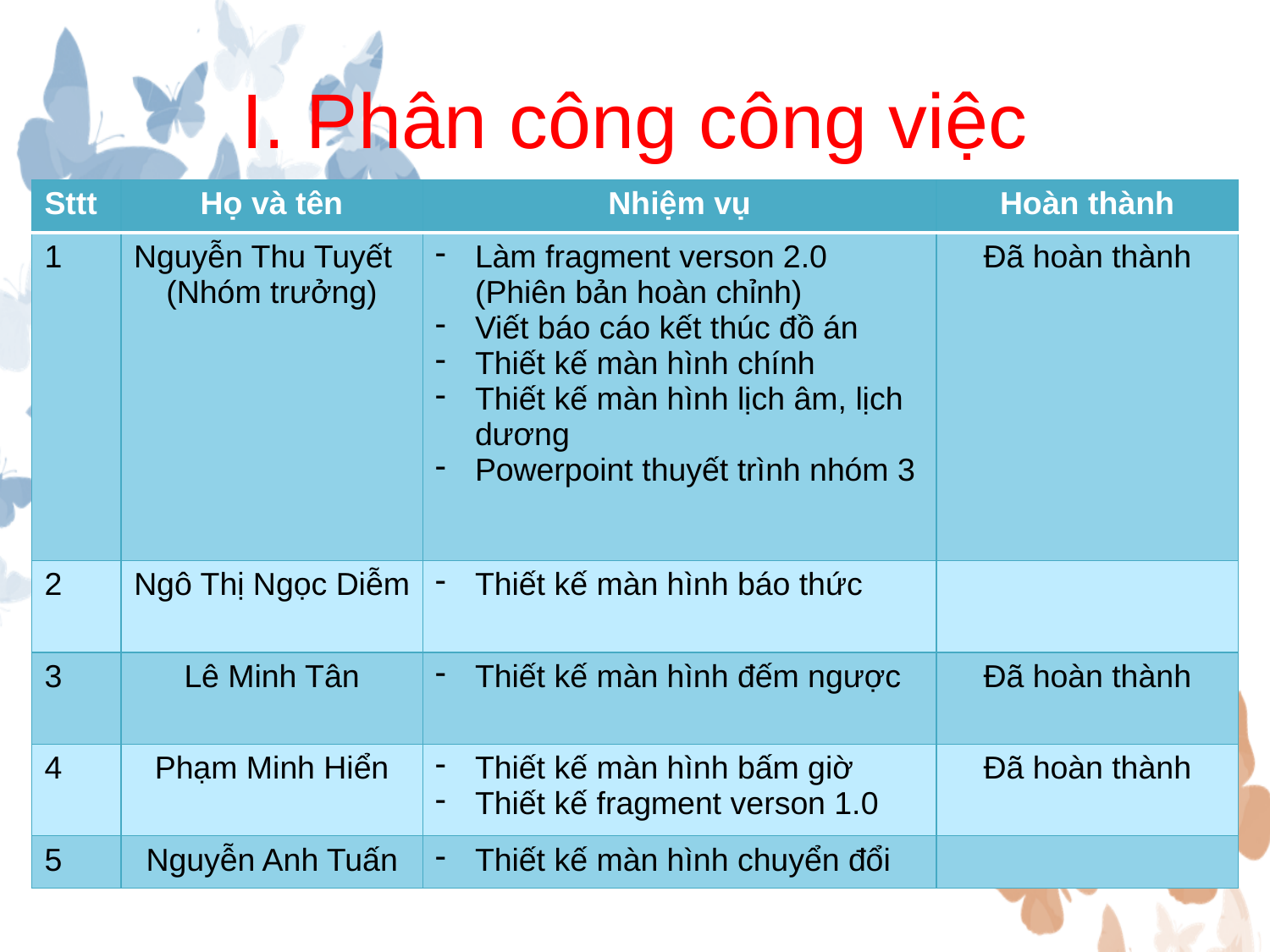

# I. Phân công công việc
| Sttt | Họ và tên | Nhiệm vụ | Hoàn thành |
| --- | --- | --- | --- |
| 1 | Nguyễn Thu Tuyết (Nhóm trưởng) | Làm fragment verson 2.0 (Phiên bản hoàn chỉnh) Viết báo cáo kết thúc đồ án Thiết kế màn hình chính Thiết kế màn hình lịch âm, lịch dương Powerpoint thuyết trình nhóm 3 | Đã hoàn thành |
| 2 | Ngô Thị Ngọc Diễm | Thiết kế màn hình báo thức |  |
| 3 | Lê Minh Tân | Thiết kế màn hình đếm ngược | Đã hoàn thành |
| 4 | Phạm Minh Hiển | Thiết kế màn hình bấm giờ Thiết kế fragment verson 1.0 | Đã hoàn thành |
| 5 | Nguyễn Anh Tuấn | Thiết kế màn hình chuyển đổi |  |